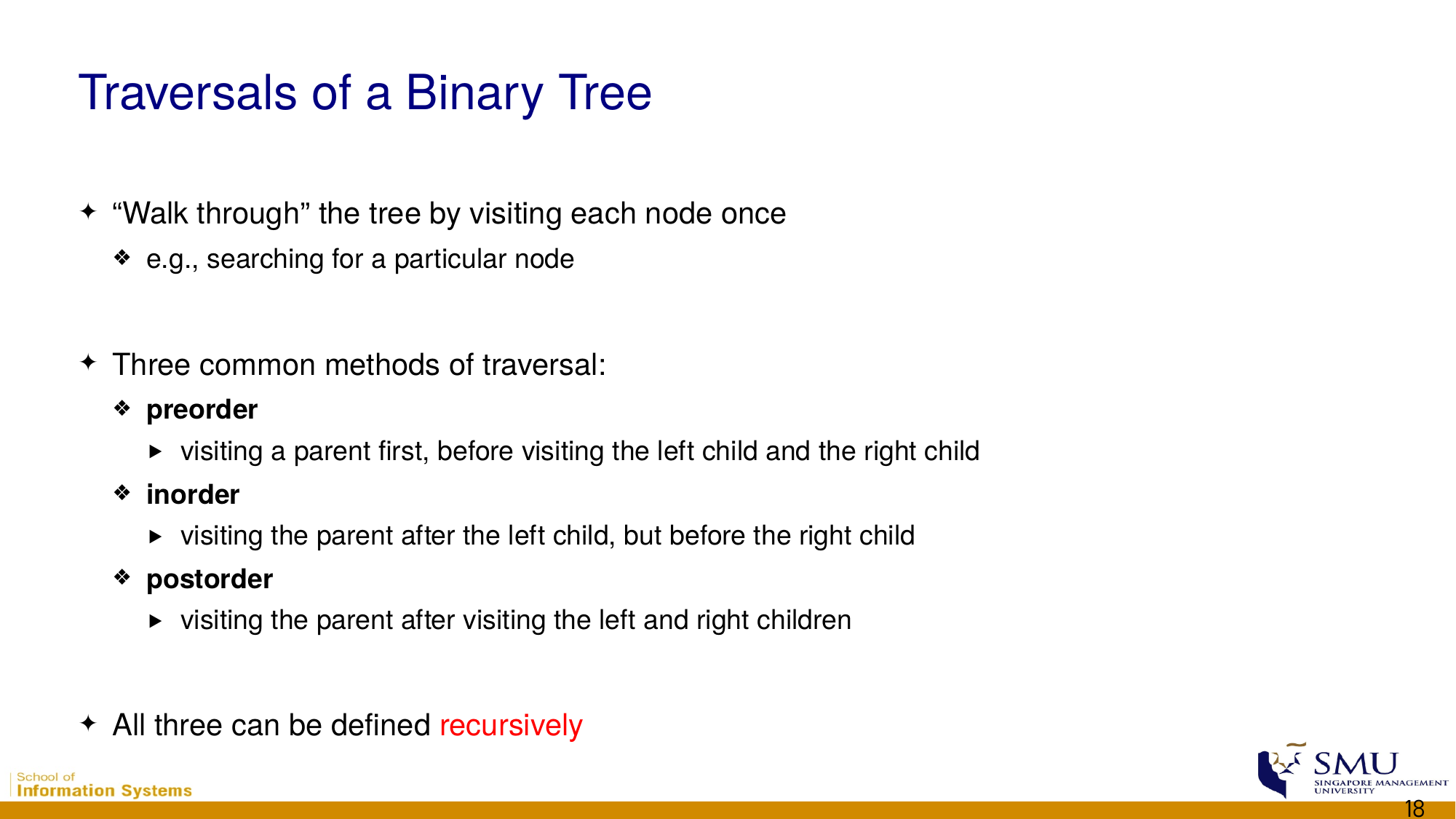

# Traversals of a Binary Tree
“Walk through” the tree by visiting each node once
e.g., searching for a particular node

Three common methods of traversal:
preorder
visiting a parent first, before visiting the left child and the right child
inorder
visiting the parent after the left child, but before the right child
postorder
visiting the parent after visiting the left and right children

All three can be defined recursively